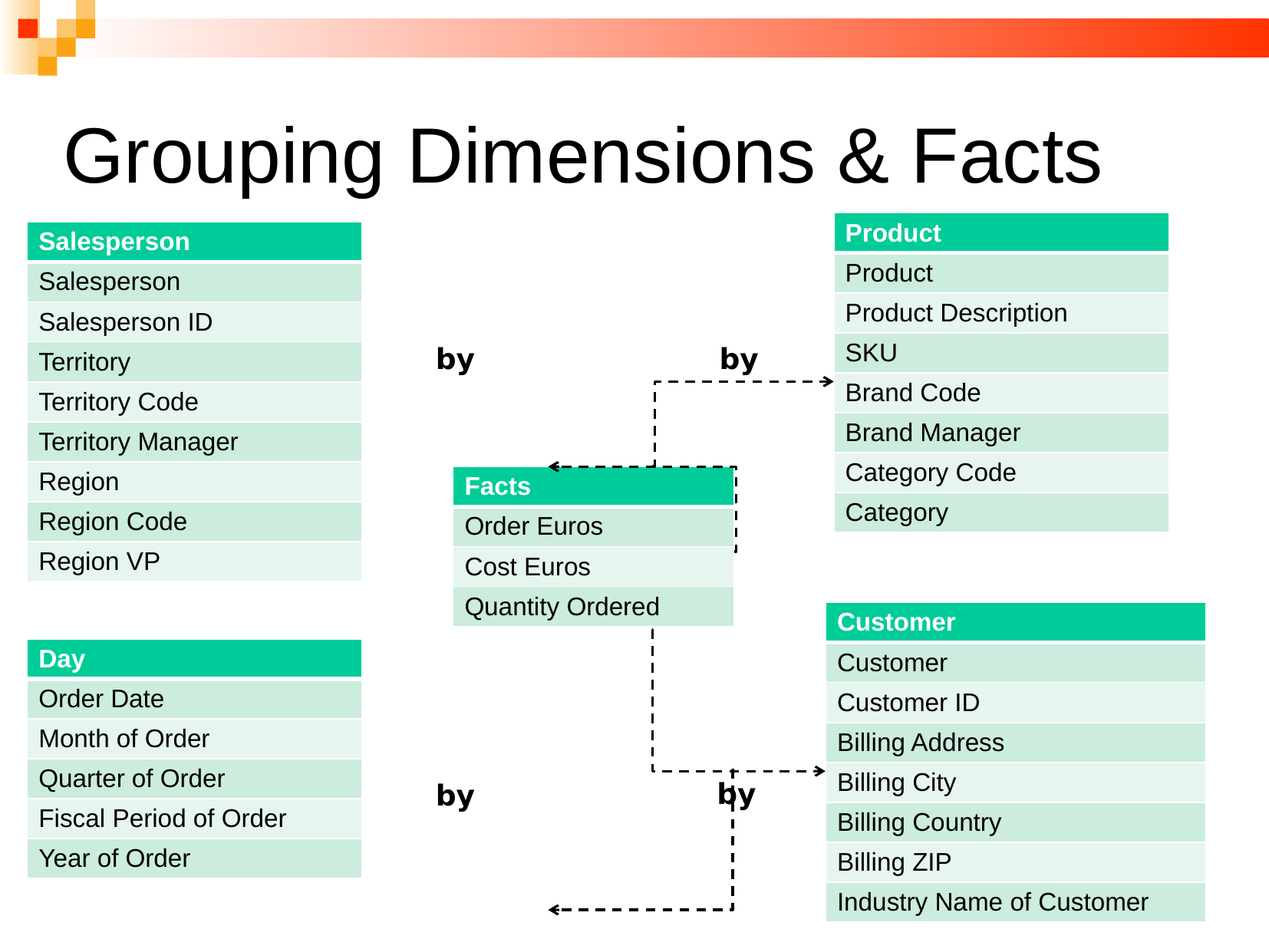

Grouping Dimensions & Facts
| Product |
| --- |
| Product |
| Product Description |
| SKU |
| Brand Code |
| Brand Manager |
| Category Code |
| Category |
| Salesperson |
| --- |
| Salesperson |
| Salesperson ID |
| Territory |
| Territory Code |
| Territory Manager |
| Region |
| Region Code |
| Region VP |
by
by

| Facts |
| --- |
| Order Euros |
| Cost Euros |
| Quantity Ordered |

| Customer |
| --- |
| Customer |
| Customer ID |
| Billing Address |
| Billing City |
| Billing Country |
| Billing ZIP |
| Industry Name of Customer |

| Day |
| --- |
| Order Date |
| Month of Order |
| Quarter of Order |
| Fiscal Period of Order |
| Year of Order |

by
by